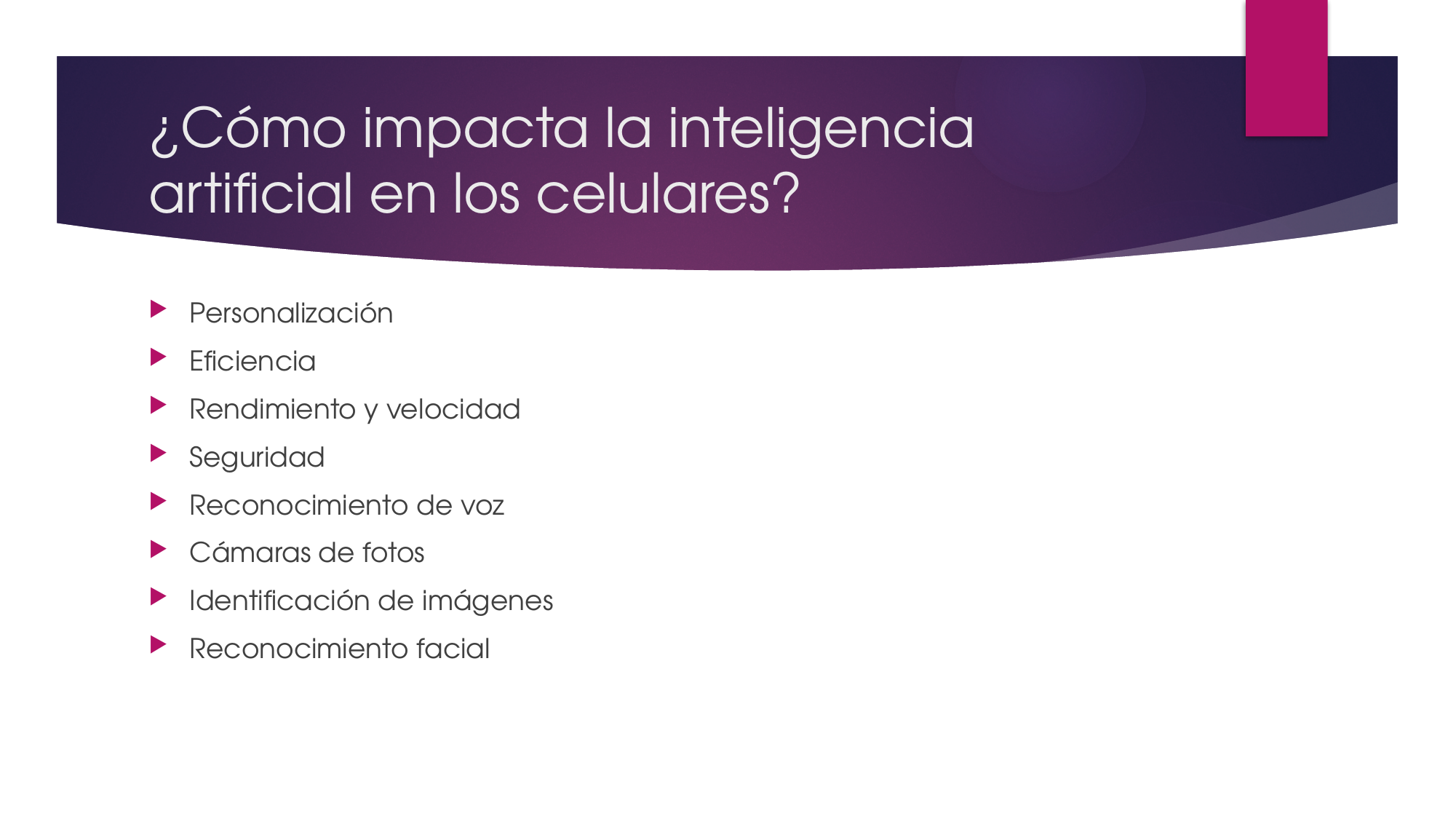

# ¿Cómo impacta la inteligencia artificial en los celulares?
Personalización
Eficiencia
Rendimiento y velocidad
Seguridad
Reconocimiento de voz
Cámaras de fotos
Identificación de imágenes
Reconocimiento facial